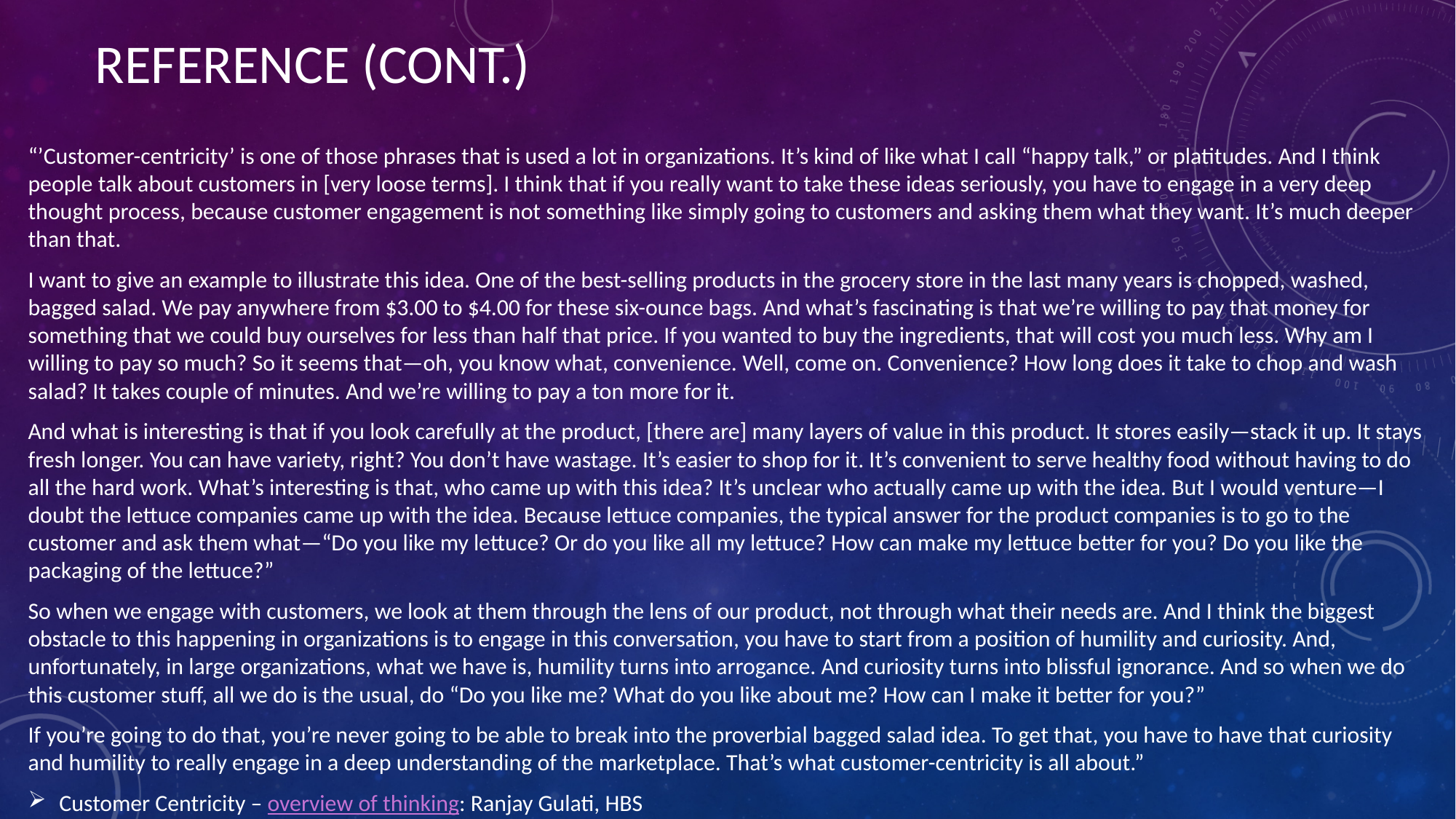

# Reference (cont.)
“’Customer-centricity’ is one of those phrases that is used a lot in organizations. It’s kind of like what I call “happy talk,” or platitudes. And I think people talk about customers in [very loose terms]. I think that if you really want to take these ideas seriously, you have to engage in a very deep thought process, because customer engagement is not something like simply going to customers and asking them what they want. It’s much deeper than that.
I want to give an example to illustrate this idea. One of the best-selling products in the grocery store in the last many years is chopped, washed, bagged salad. We pay anywhere from $3.00 to $4.00 for these six-ounce bags. And what’s fascinating is that we’re willing to pay that money for something that we could buy ourselves for less than half that price. If you wanted to buy the ingredients, that will cost you much less. Why am I willing to pay so much? So it seems that—oh, you know what, convenience. Well, come on. Convenience? How long does it take to chop and wash salad? It takes couple of minutes. And we’re willing to pay a ton more for it.
And what is interesting is that if you look carefully at the product, [there are] many layers of value in this product. It stores easily—stack it up. It stays fresh longer. You can have variety, right? You don’t have wastage. It’s easier to shop for it. It’s convenient to serve healthy food without having to do all the hard work. What’s interesting is that, who came up with this idea? It’s unclear who actually came up with the idea. But I would venture—I doubt the lettuce companies came up with the idea. Because lettuce companies, the typical answer for the product companies is to go to the customer and ask them what—“Do you like my lettuce? Or do you like all my lettuce? How can make my lettuce better for you? Do you like the packaging of the lettuce?”
So when we engage with customers, we look at them through the lens of our product, not through what their needs are. And I think the biggest obstacle to this happening in organizations is to engage in this conversation, you have to start from a position of humility and curiosity. And, unfortunately, in large organizations, what we have is, humility turns into arrogance. And curiosity turns into blissful ignorance. And so when we do this customer stuff, all we do is the usual, do “Do you like me? What do you like about me? How can I make it better for you?”
If you’re going to do that, you’re never going to be able to break into the proverbial bagged salad idea. To get that, you have to have that curiosity and humility to really engage in a deep understanding of the marketplace. That’s what customer-centricity is all about.”
Customer Centricity – overview of thinking: Ranjay Gulati, HBS